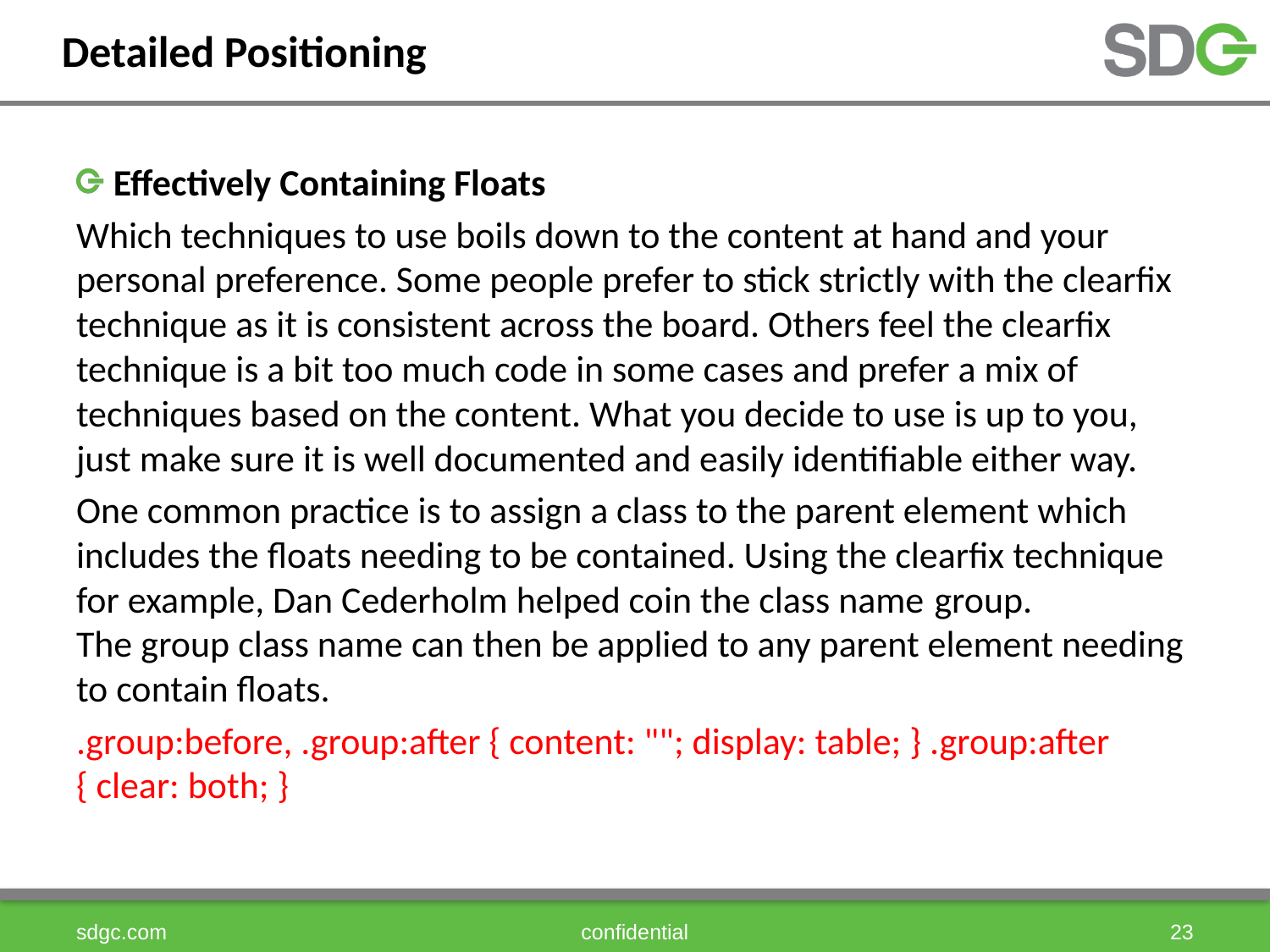

# Detailed Positioning
Effectively Containing Floats
Which techniques to use boils down to the content at hand and your personal preference. Some people prefer to stick strictly with the clearfix technique as it is consistent across the board. Others feel the clearfix technique is a bit too much code in some cases and prefer a mix of techniques based on the content. What you decide to use is up to you, just make sure it is well documented and easily identifiable either way.
One common practice is to assign a class to the parent element which includes the floats needing to be contained. Using the clearfix technique for example, Dan Cederholm helped coin the class name group. The group class name can then be applied to any parent element needing to contain floats.
.group:before, .group:after { content: ""; display: table; } .group:after { clear: both; }

sdgc.com
confidential
23